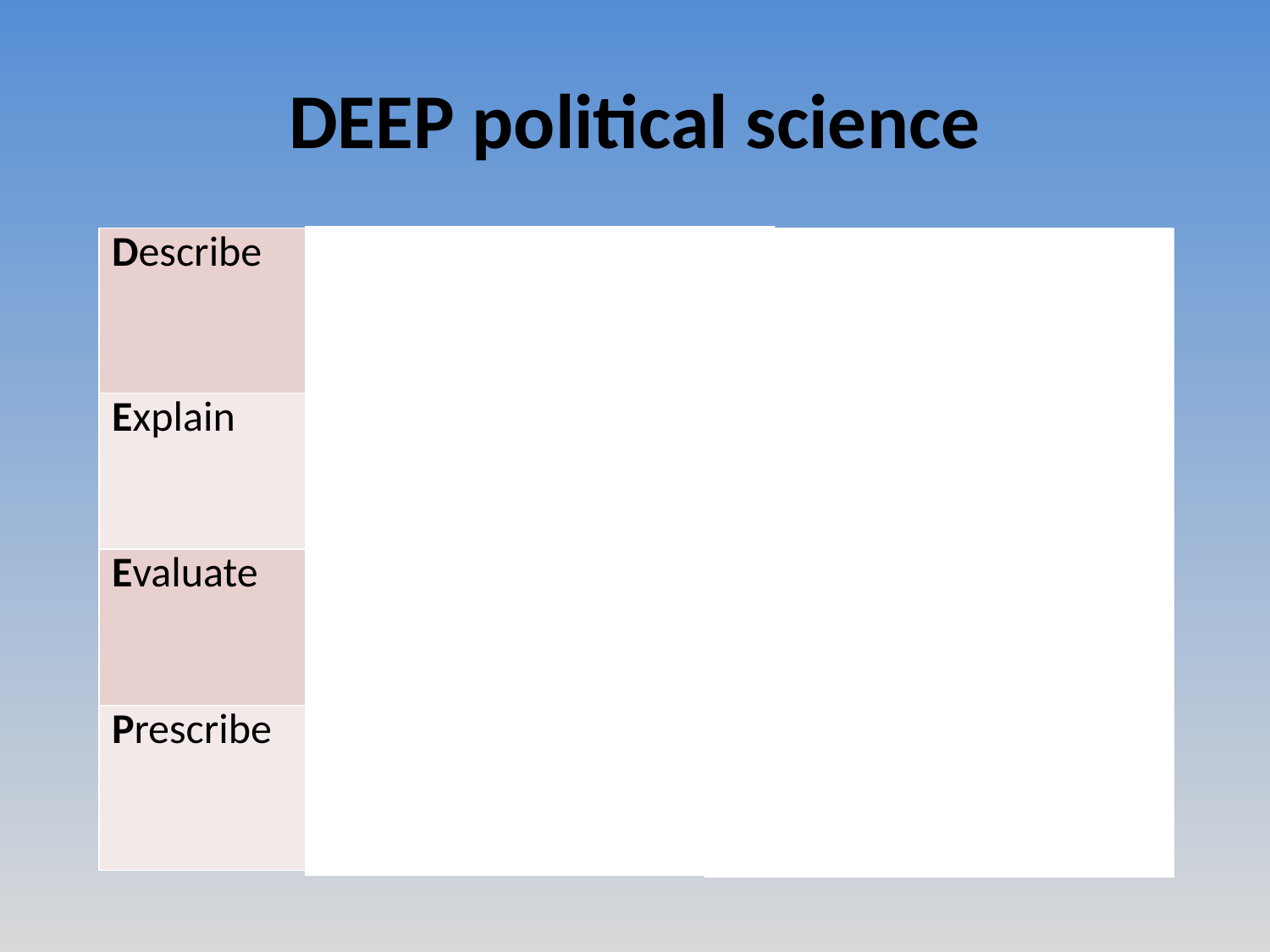

# DEEP political science

| Describe | What happens. | How does turnout vary among different ethnic minority groups? |
| --- | --- | --- |
| Explain | Why it happens. | What explains this? Does it affect policy? |
| Evaluate | Whether what happens is good. | Does this matter? |
| Prescribe | What should change to make it better. | What should we do to increase/equalise turnout among these groups? |